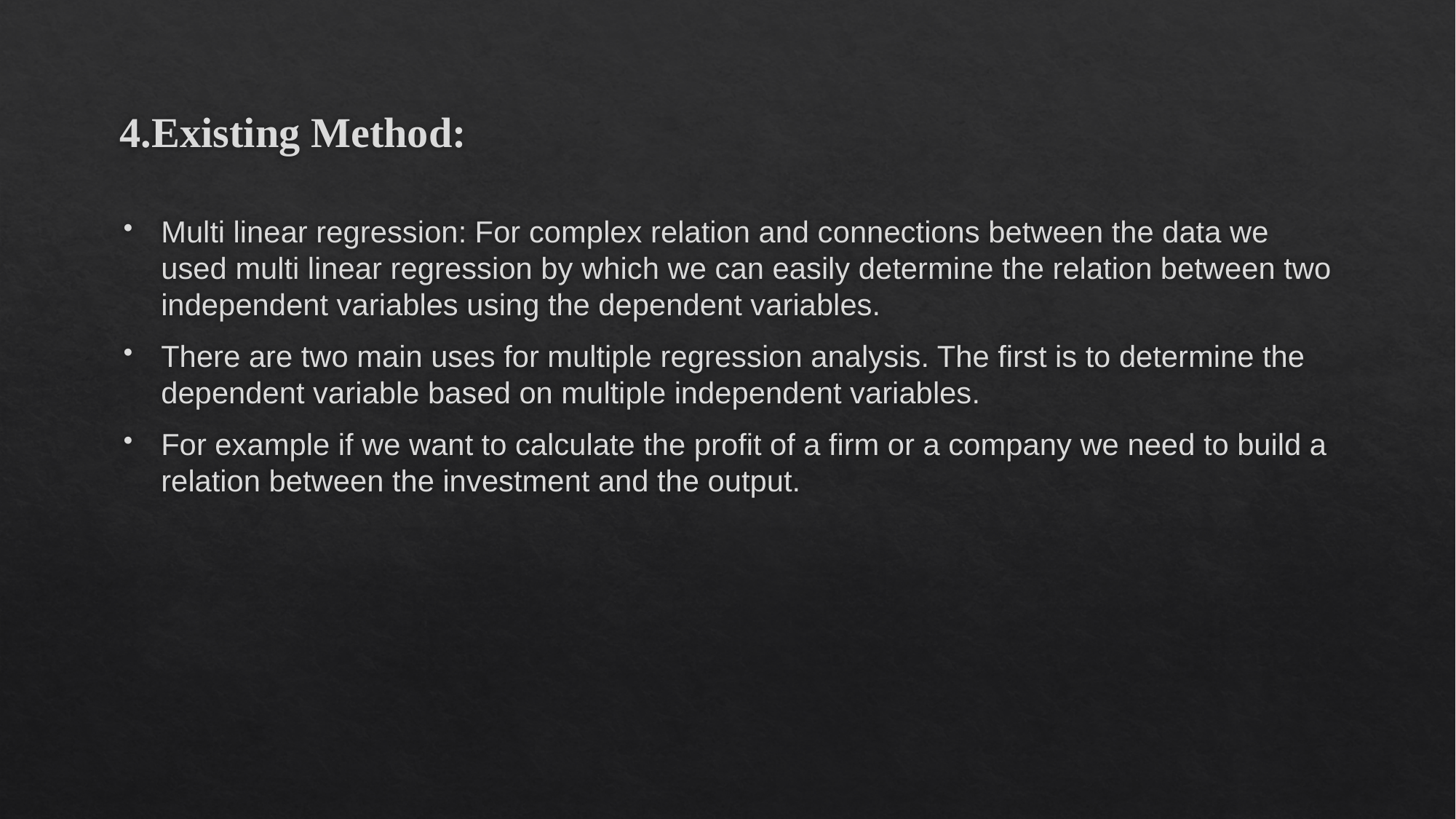

# 4.Existing Method:
Multi linear regression: For complex relation and connections between the data we used multi linear regression by which we can easily determine the relation between two independent variables using the dependent variables.
There are two main uses for multiple regression analysis. The first is to determine the dependent variable based on multiple independent variables.
For example if we want to calculate the profit of a firm or a company we need to build a relation between the investment and the output.